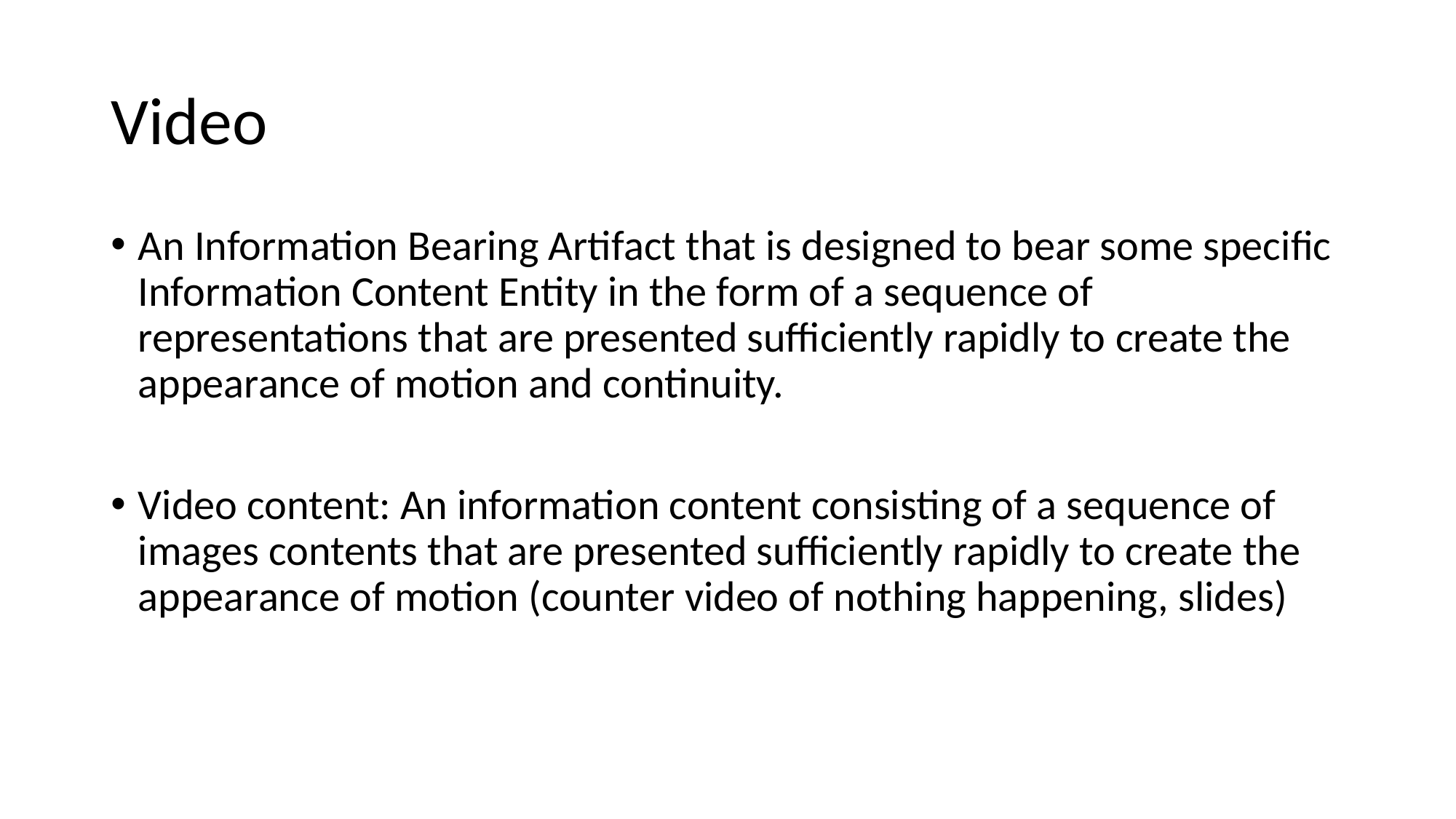

# Video
An Information Bearing Artifact that is designed to bear some specific Information Content Entity in the form of a sequence of representations that are presented sufficiently rapidly to create the appearance of motion and continuity.

Video content: An information content consisting of a sequence of images contents that are presented sufficiently rapidly to create the appearance of motion (counter video of nothing happening, slides)